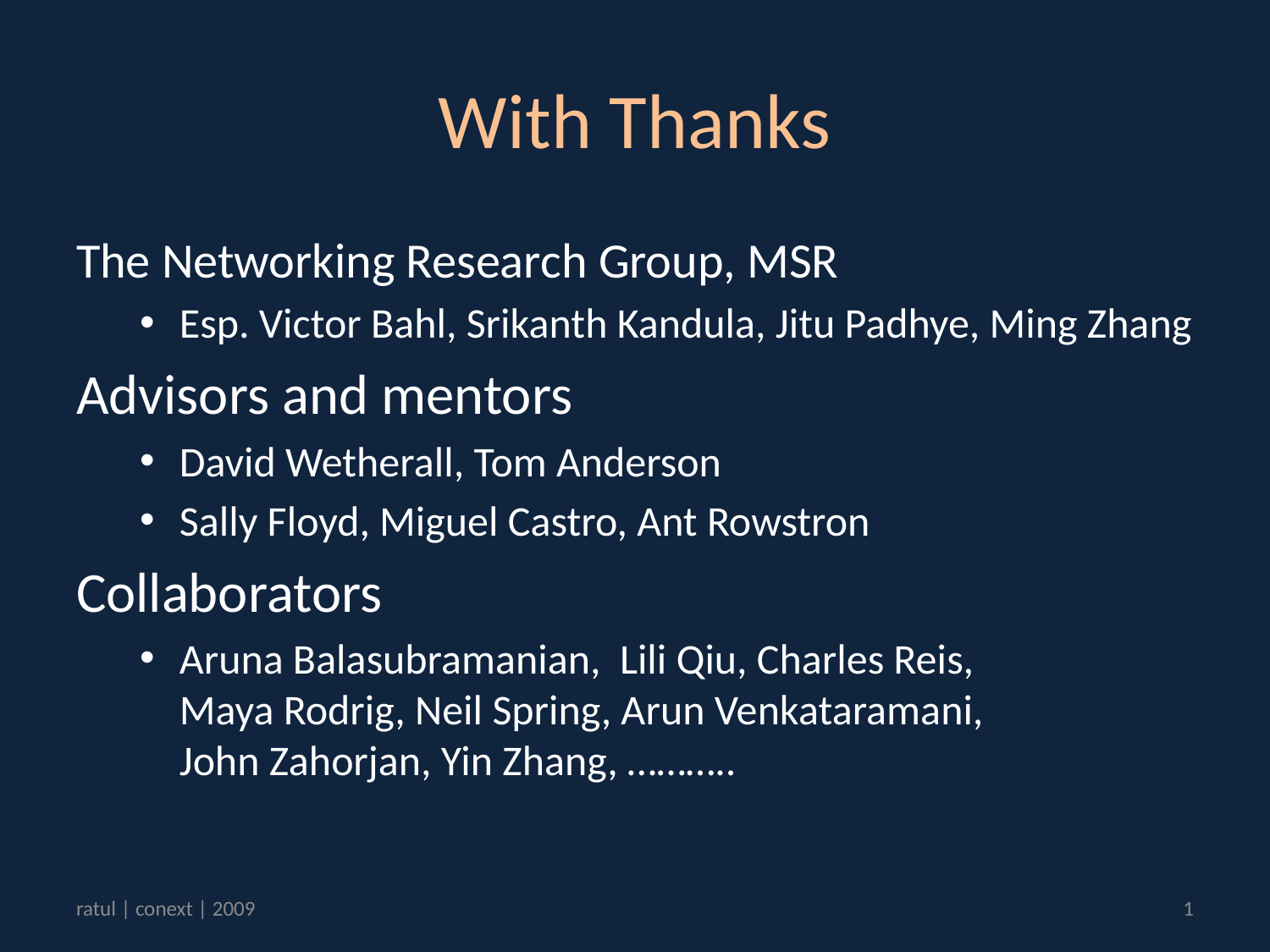

# With Thanks
The Networking Research Group, MSR
Esp. Victor Bahl, Srikanth Kandula, Jitu Padhye, Ming Zhang
Advisors and mentors
David Wetherall, Tom Anderson
Sally Floyd, Miguel Castro, Ant Rowstron
Collaborators
Aruna Balasubramanian,  Lili Qiu, Charles Reis,
Maya Rodrig, Neil Spring, Arun Venkataramani,
John Zahorjan, Yin Zhang, ………..
ratul | conext | 2009
1